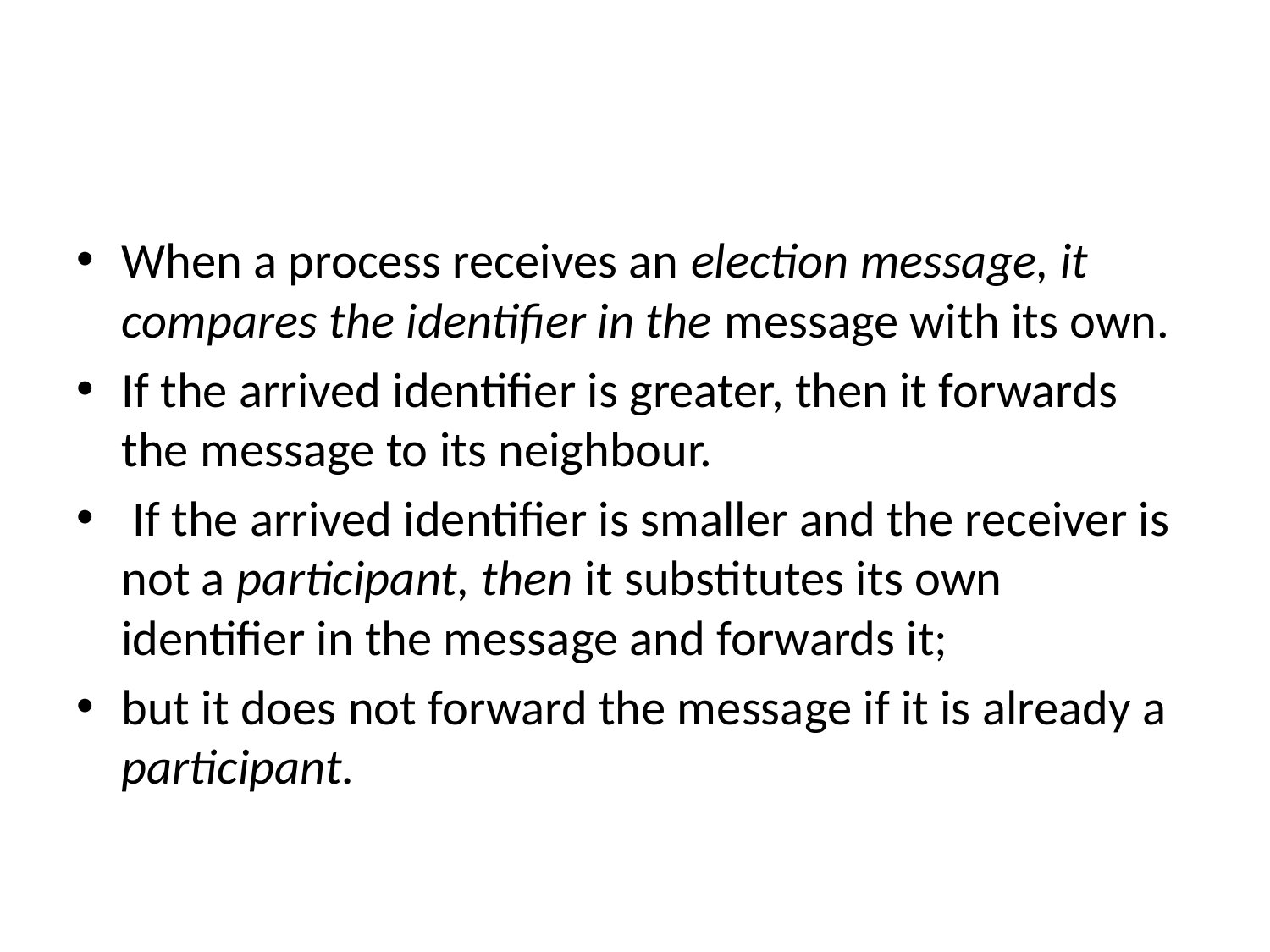

#
When a process receives an election message, it compares the identifier in the message with its own.
If the arrived identifier is greater, then it forwards the message to its neighbour.
 If the arrived identifier is smaller and the receiver is not a participant, then it substitutes its own identifier in the message and forwards it;
but it does not forward the message if it is already a participant.